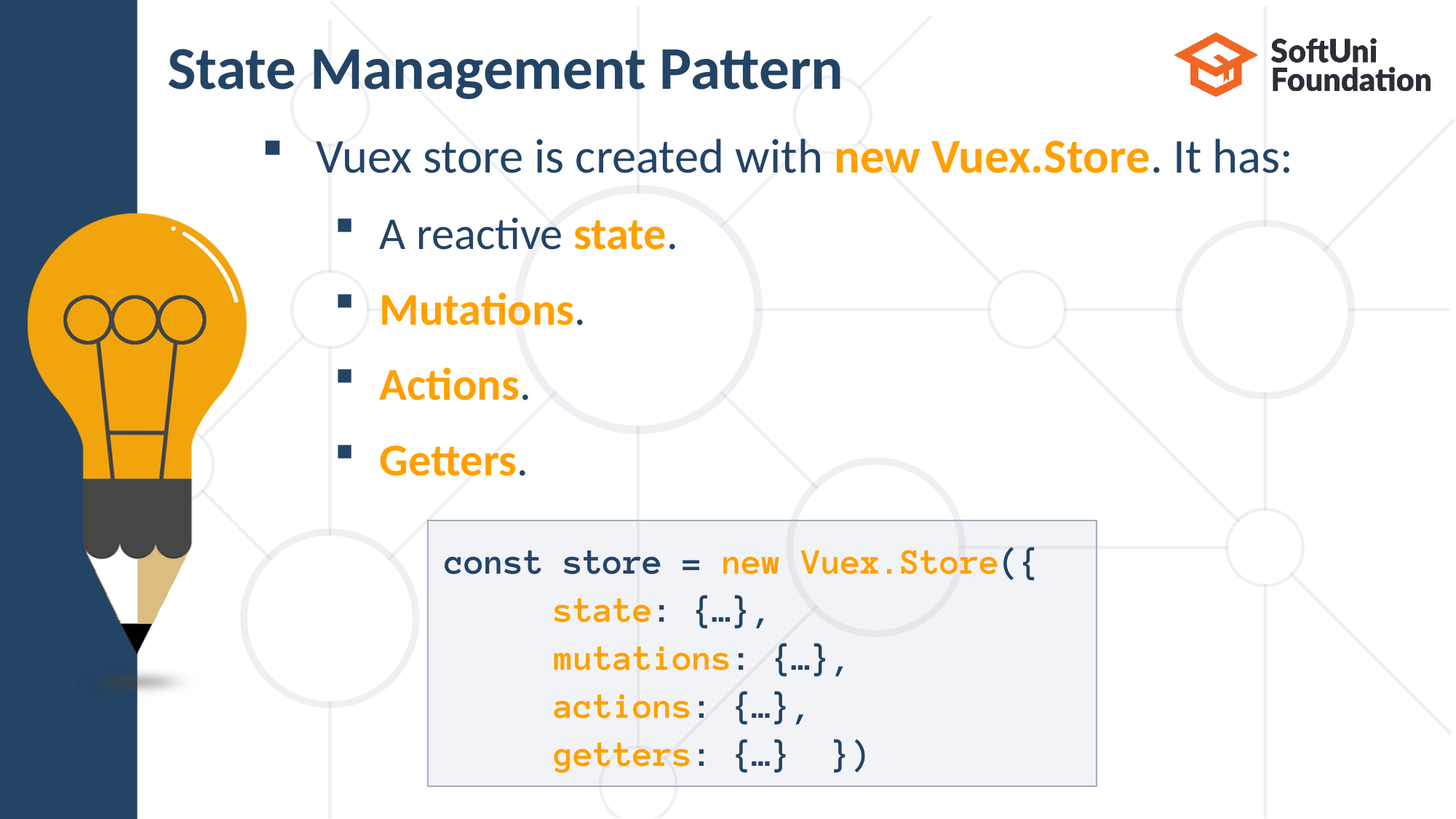

# State Management Pattern
Vuex store is created with new Vuex.Store. It has:
A reactive state.
Mutations.
Actions.
Getters.
const store = new Vuex.Store({
	state: {…},
	mutations: {…},
	actions: {…},
	getters: {…}  })